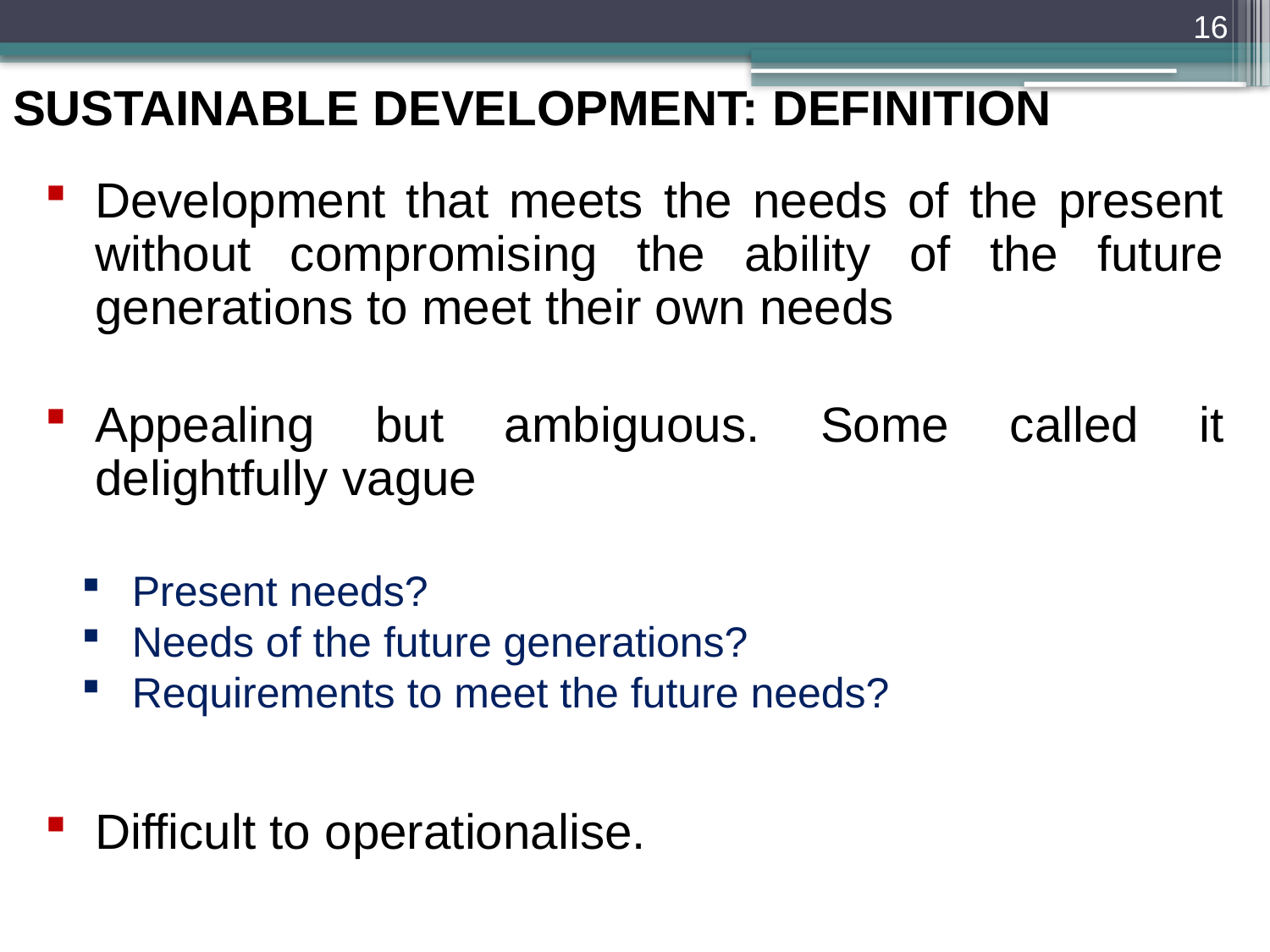

16
SUSTAINABLE DEVELOPMENT: DEFINITION
Development that meets the needs of the present without compromising the ability of the future generations to meet their own needs

Appealing but ambiguous. Some called it delightfully vague

Present needs?
Needs of the future generations?
Requirements to meet the future needs?

Difficult to operationalise.